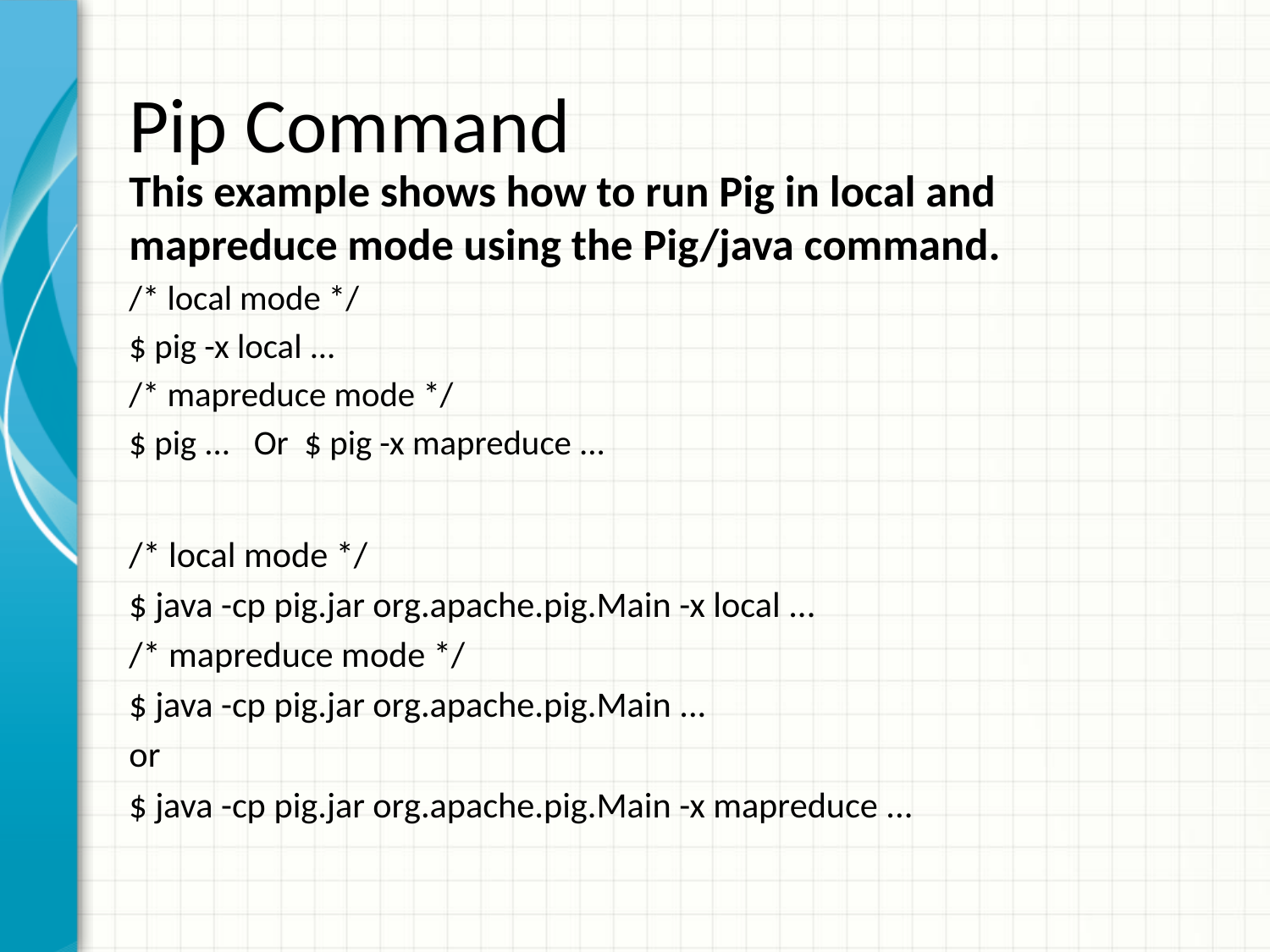

# Pip Command
This example shows how to run Pig in local and mapreduce mode using the Pig/java command.
/* local mode */
$ pig -x local ...
/* mapreduce mode */
$ pig ...   Or  $ pig -x mapreduce ...

/* local mode */
$ java -cp pig.jar org.apache.pig.Main -x local ...
/* mapreduce mode */
$ java -cp pig.jar org.apache.pig.Main ...
or
$ java -cp pig.jar org.apache.pig.Main -x mapreduce ...